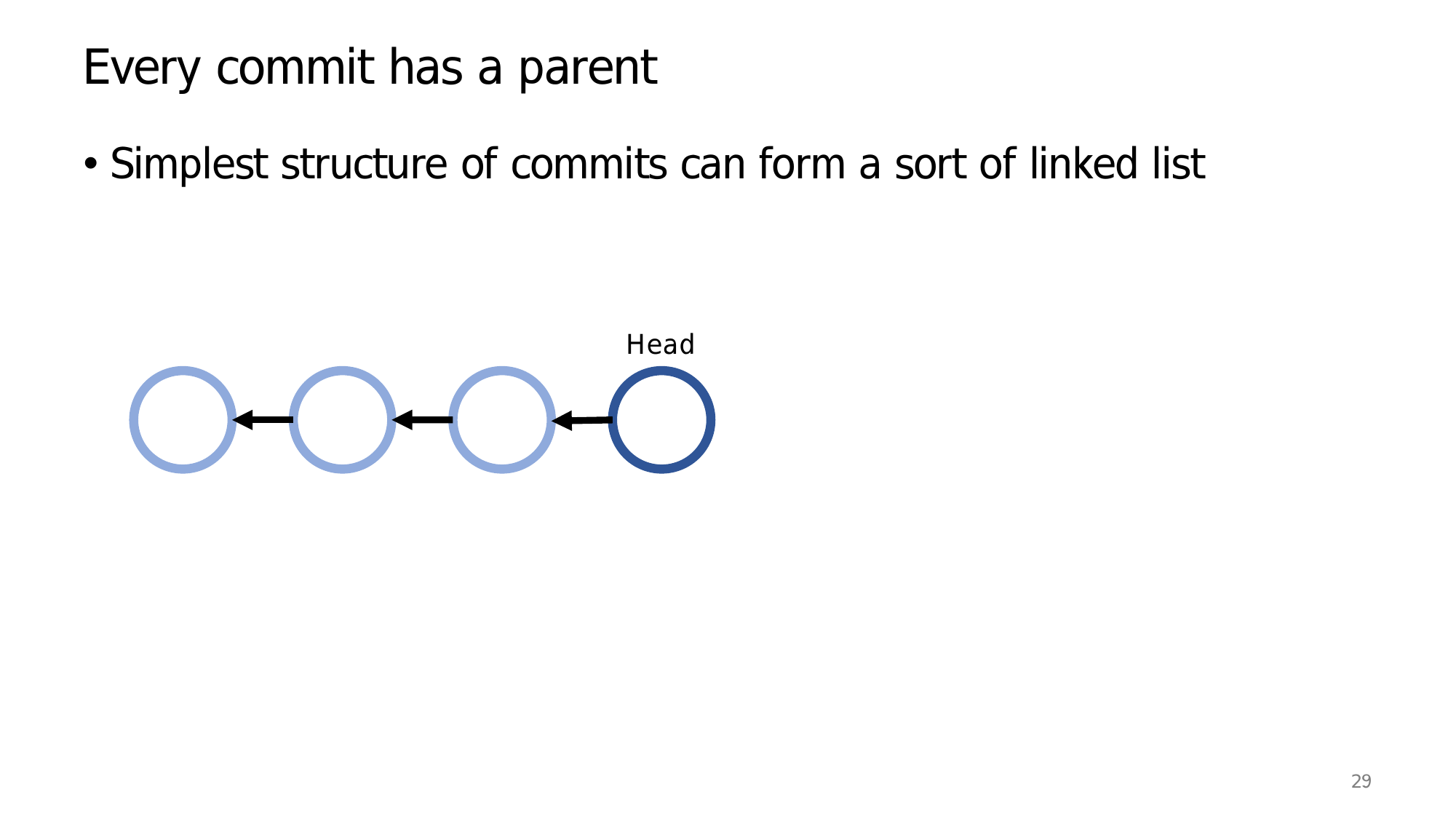

# Every commit has a parent
Simplest structure of commits can form a sort of linked list

Head

29